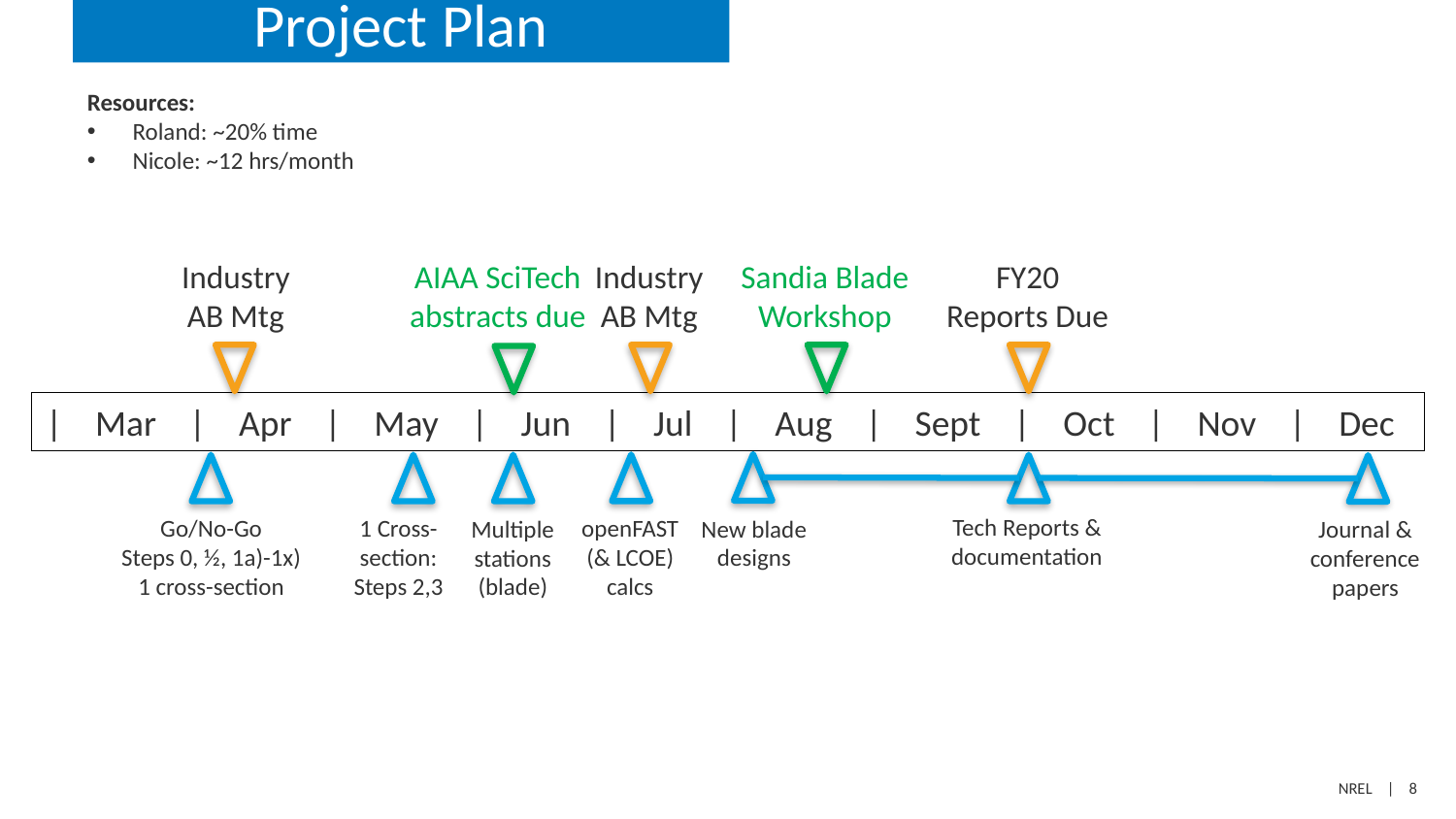

# Project Plan
Resources:
Roland: ~20% time
Nicole: ~12 hrs/month
Sandia Blade Workshop
AIAA SciTech abstracts due
FY20 Reports Due
Industry AB Mtg
Industry AB Mtg

|    Mar    |    Apr    |    May    |    Jun    |    Jul    |    Aug    |    Sept    |    Oct    |    Nov    |    Dec

Tech Reports & documentation
Go/No-Go
Steps 0, ½, 1a)-1x)
1 cross-section
1 Cross-section:
Steps 2,3
openFAST (& LCOE) calcs
Multiple stations (blade)
New blade designs
Journal & conference papers